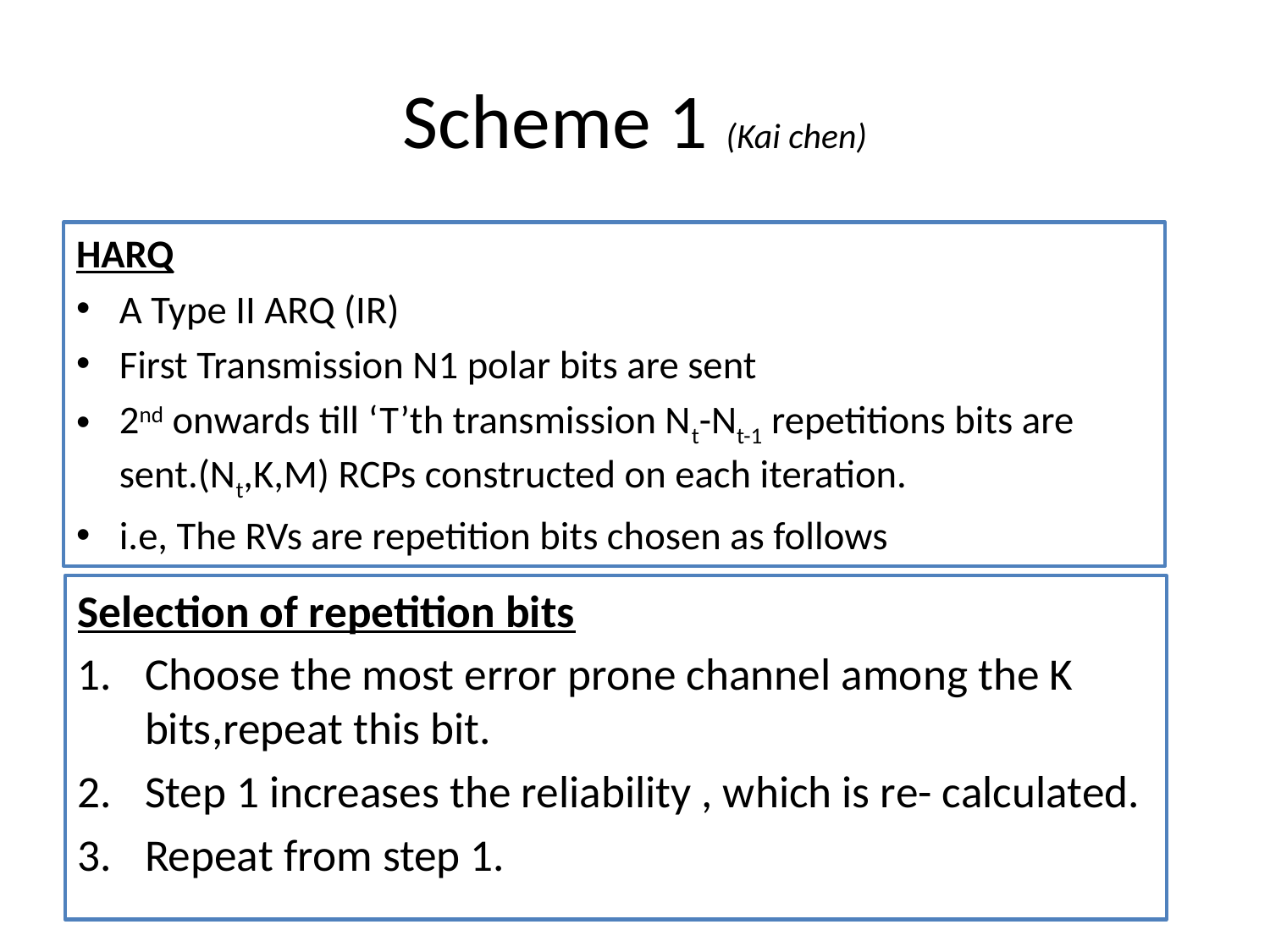

# Scheme 1 (Kai chen)
HARQ
A Type II ARQ (IR)
First Transmission N1 polar bits are sent
2nd onwards till ‘T’th transmission Nt-Nt-1 repetitions bits are sent.(Nt,K,M) RCPs constructed on each iteration.
i.e, The RVs are repetition bits chosen as follows

Selection of repetition bits
Choose the most error prone channel among the K bits,repeat this bit.
Step 1 increases the reliability , which is re- calculated.
Repeat from step 1.